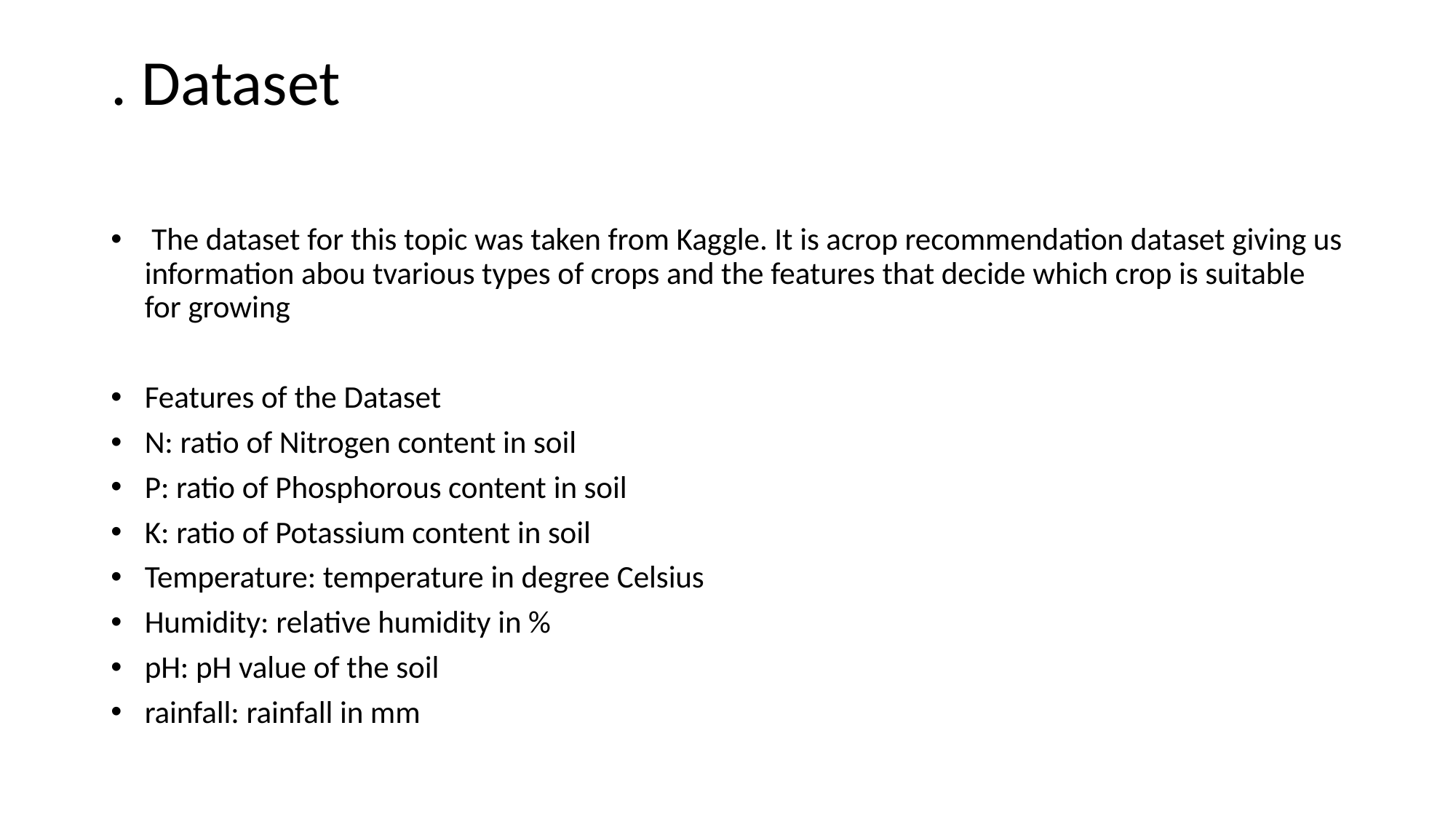

# . Dataset
 The dataset for this topic was taken from Kaggle. It is acrop recommendation dataset giving us information abou tvarious types of crops and the features that decide which crop is suitable for growing

Features of the Dataset
N: ratio of Nitrogen content in soil
P: ratio of Phosphorous content in soil
K: ratio of Potassium content in soil
Temperature: temperature in degree Celsius
Humidity: relative humidity in %
pH: pH value of the soil
rainfall: rainfall in mm